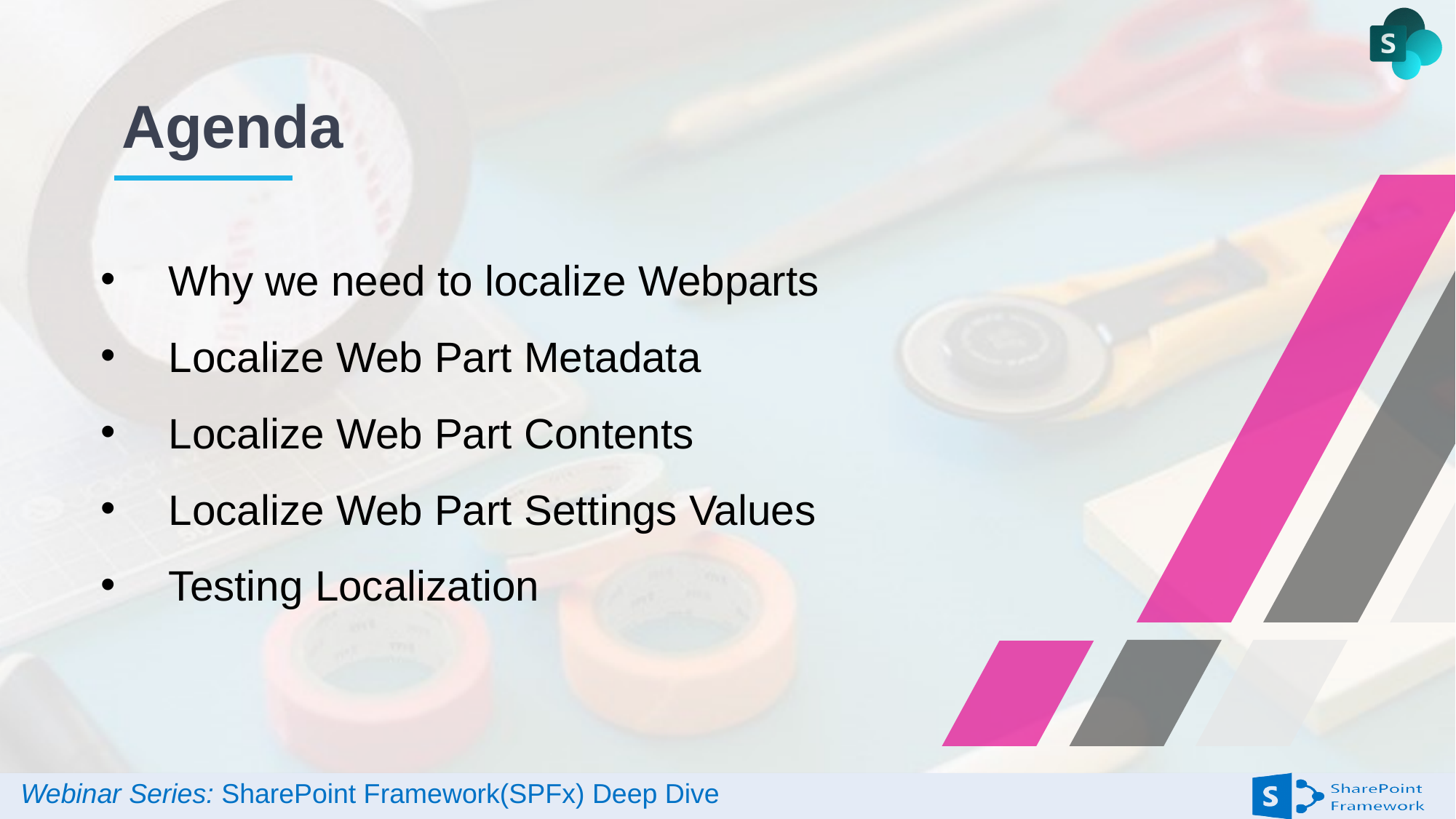

Why we need to localize Webparts
Localize Web Part Metadata
Localize Web Part Contents
Localize Web Part Settings Values
Testing Localization